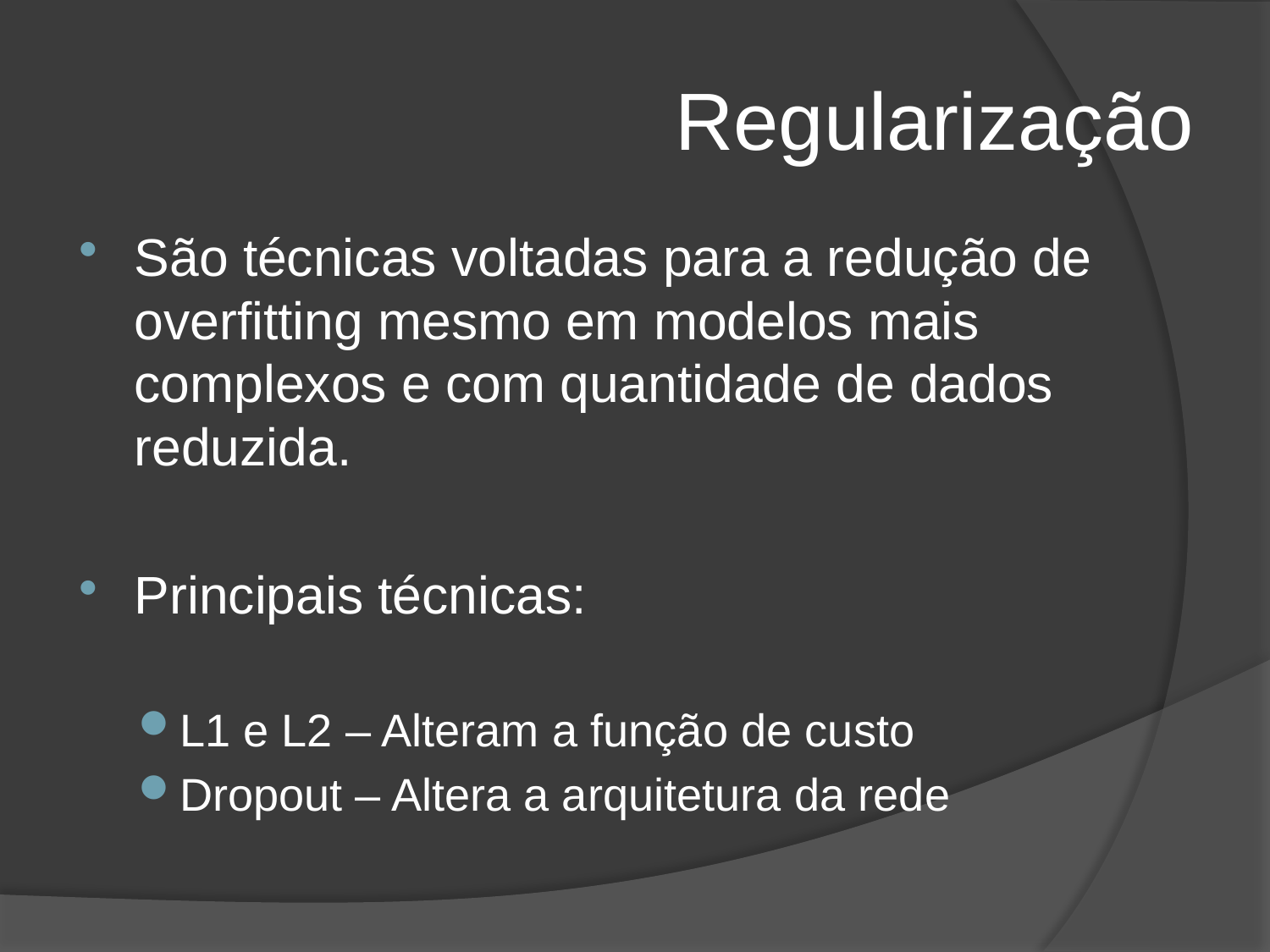

# Regularização
São técnicas voltadas para a redução de overfitting mesmo em modelos mais complexos e com quantidade de dados reduzida.

Principais técnicas:

L1 e L2 – Alteram a função de custo
Dropout – Altera a arquitetura da rede